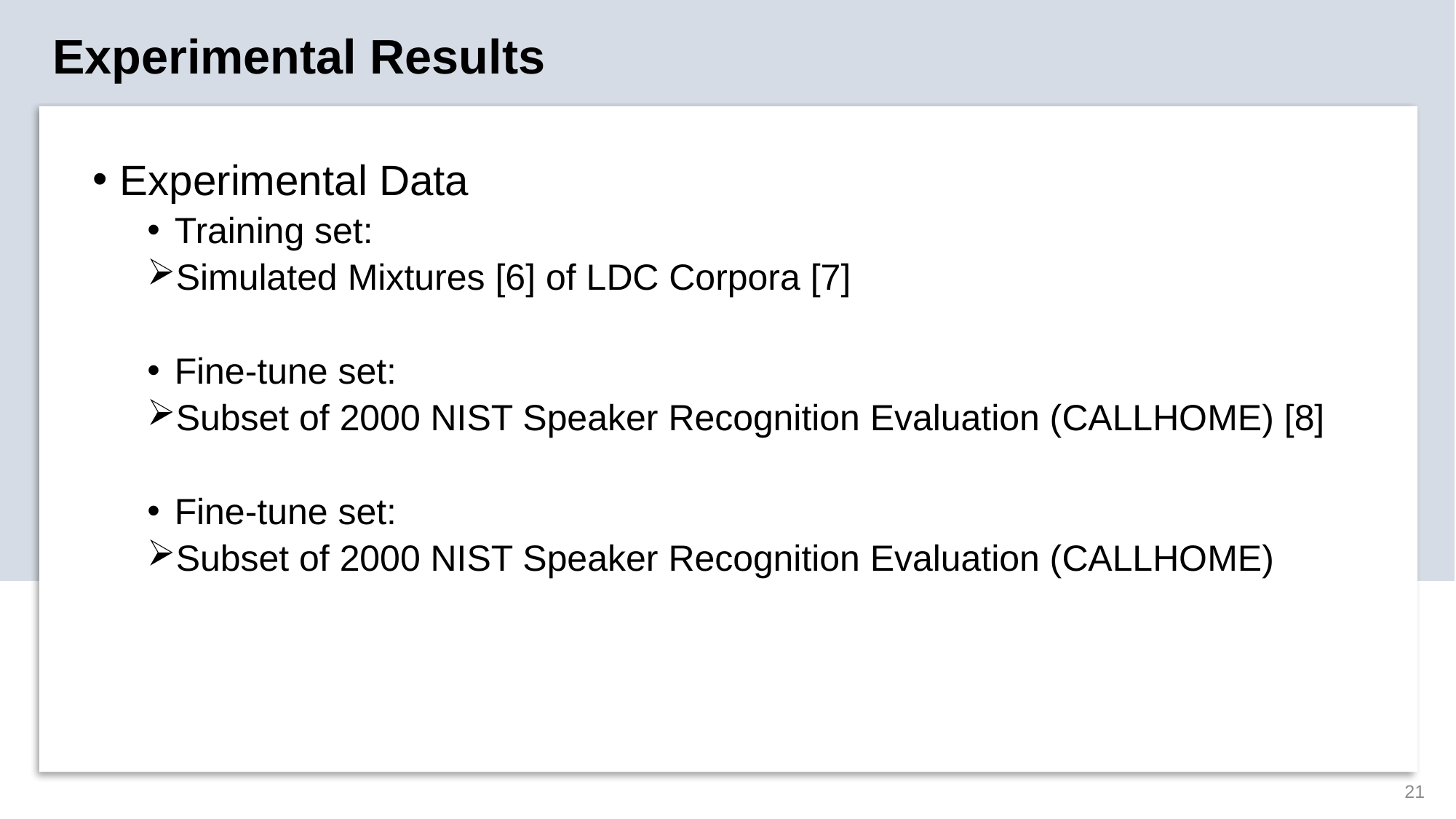

Experimental Results
Experimental Data
Training set:
Simulated Mixtures [6] of LDC Corpora [7]

Fine-tune set:
Subset of 2000 NIST Speaker Recognition Evaluation (CALLHOME) [8]

Fine-tune set:
Subset of 2000 NIST Speaker Recognition Evaluation (CALLHOME)

21